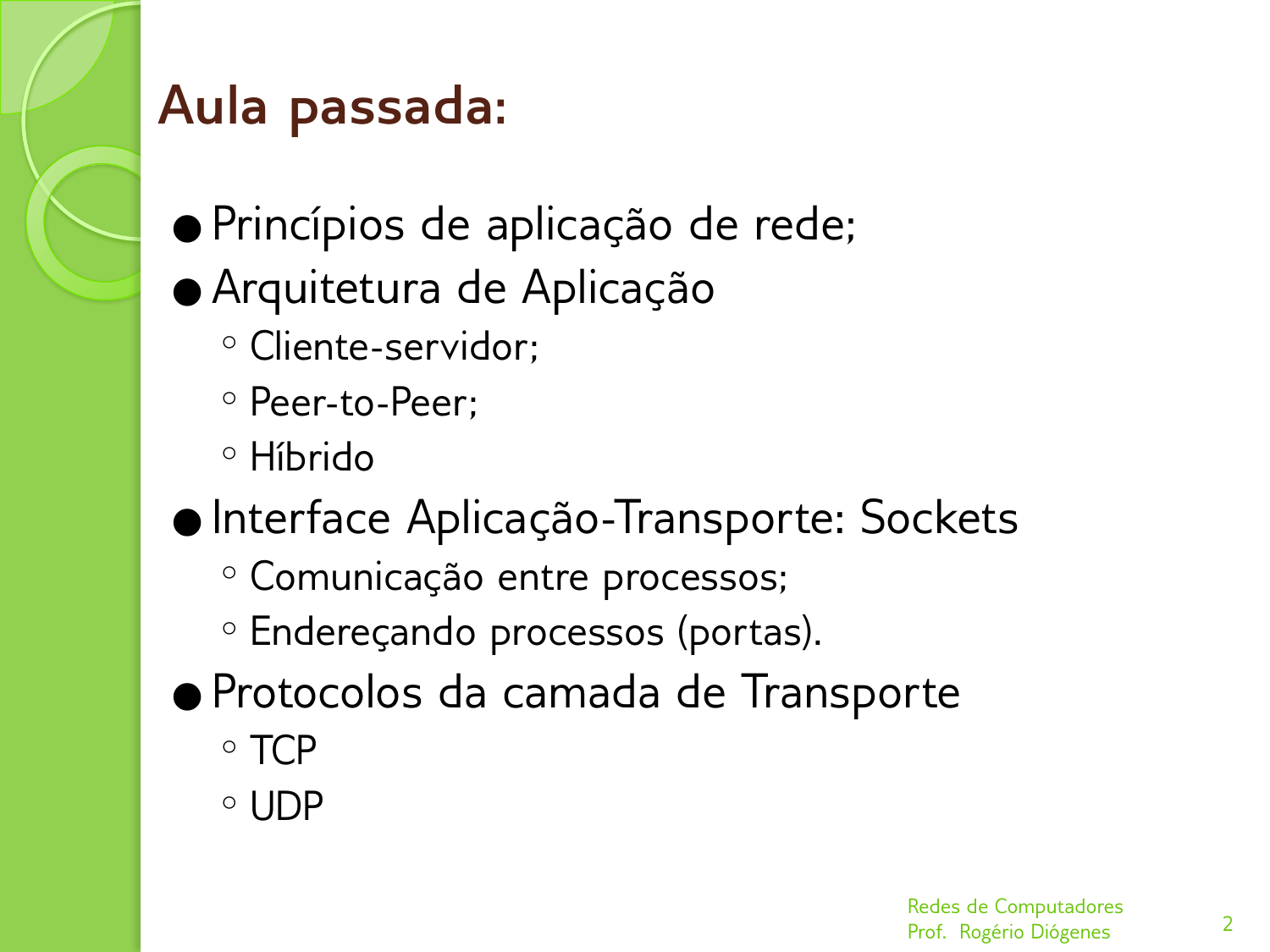

# Aula passada:
Princípios de aplicação de rede;
Arquitetura de Aplicação
Cliente-servidor;
Peer-to-Peer;
Híbrido
Interface Aplicação-Transporte: Sockets
Comunicação entre processos;
Endereçando processos (portas).
Protocolos da camada de Transporte
TCP
UDP

2
Redes de Computadores
Prof.  Rogério Diógenes